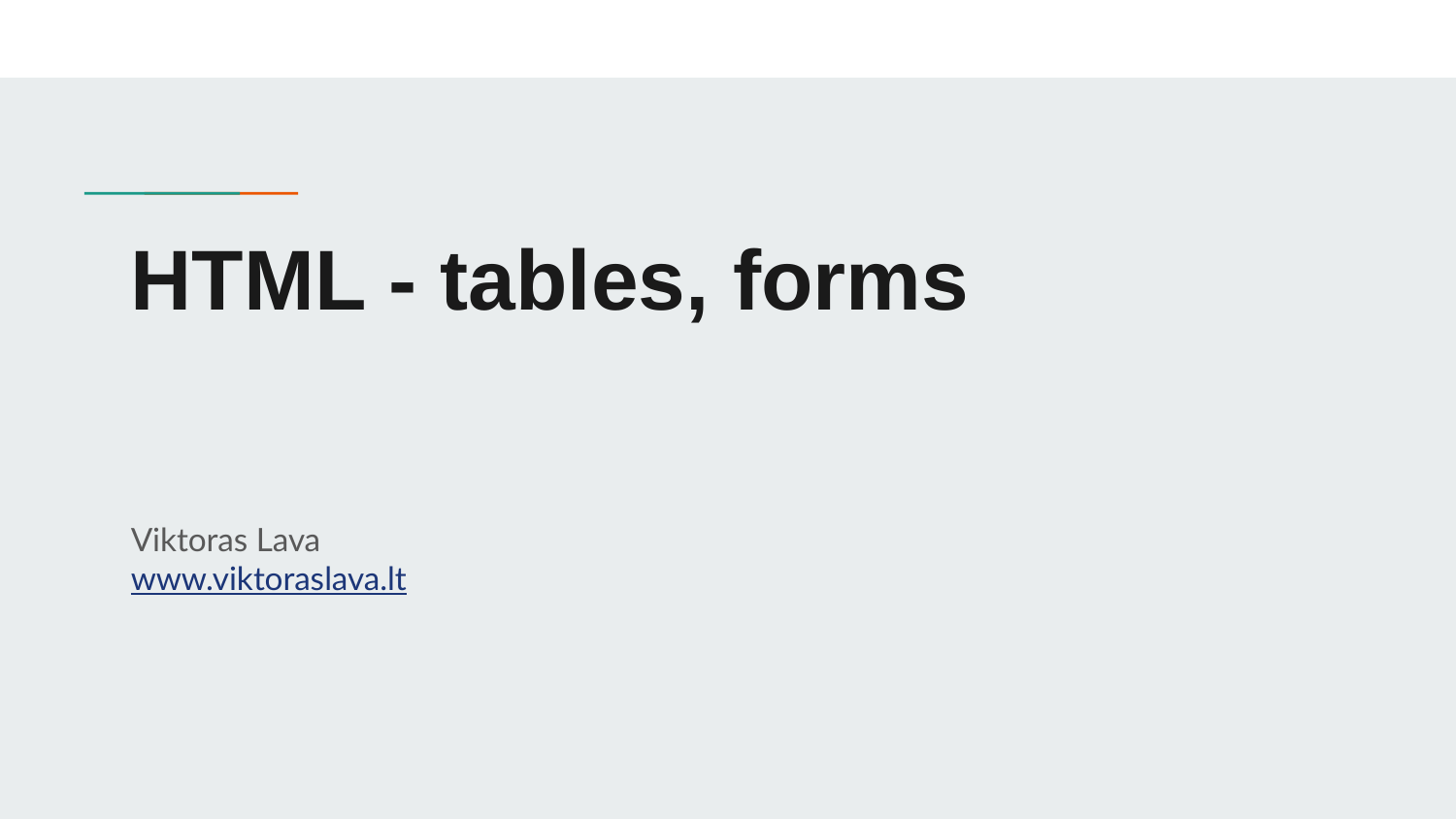

# HTML - tables, forms
Viktoras Lava                                                                                                                    www.viktoraslava.lt